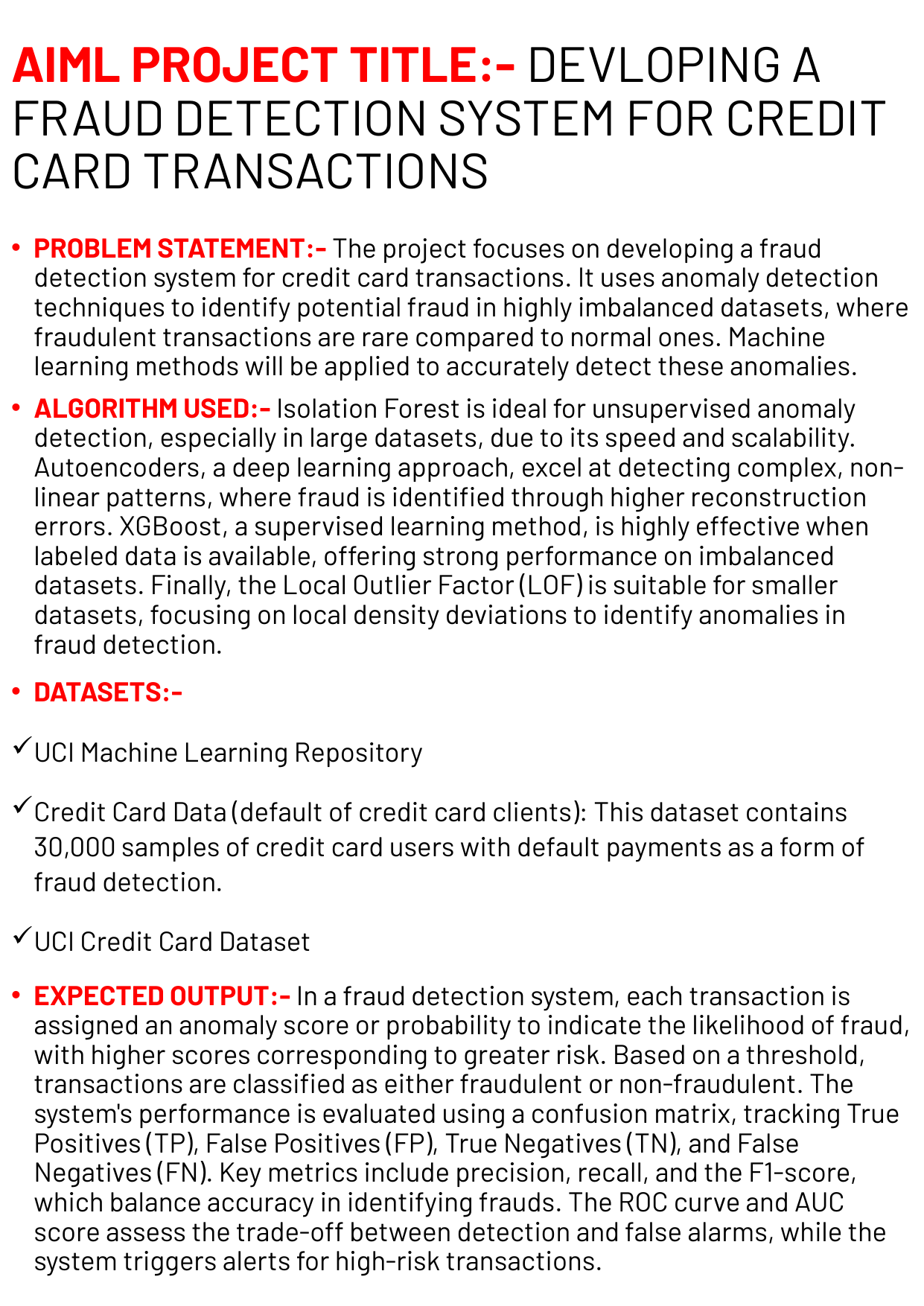

# AIML PROJECT TITLE:- DEVLOPING A FRAUD DETECTION SYSTEM FOR CREDIT CARD TRANSACTIONS
PROBLEM STATEMENT:- The project focuses on developing a fraud detection system for credit card transactions. It uses anomaly detection techniques to identify potential fraud in highly imbalanced datasets, where fraudulent transactions are rare compared to normal ones. Machine learning methods will be applied to accurately detect these anomalies.
ALGORITHM USED:- Isolation Forest is ideal for unsupervised anomaly detection, especially in large datasets, due to its speed and scalability. Autoencoders, a deep learning approach, excel at detecting complex, non-linear patterns, where fraud is identified through higher reconstruction errors. XGBoost, a supervised learning method, is highly effective when labeled data is available, offering strong performance on imbalanced datasets. Finally, the Local Outlier Factor (LOF) is suitable for smaller datasets, focusing on local density deviations to identify anomalies in fraud detection.
DATASETS:-
UCI Machine Learning Repository
Credit Card Data (default of credit card clients): This dataset contains 30,000 samples of credit card users with default payments as a form of fraud detection.
UCI Credit Card Dataset
EXPECTED OUTPUT:- In a fraud detection system, each transaction is assigned an anomaly score or probability to indicate the likelihood of fraud, with higher scores corresponding to greater risk. Based on a threshold, transactions are classified as either fraudulent or non-fraudulent. The system's performance is evaluated using a confusion matrix, tracking True Positives (TP), False Positives (FP), True Negatives (TN), and False Negatives (FN). Key metrics include precision, recall, and the F1-score, which balance accuracy in identifying frauds. The ROC curve and AUC score assess the trade-off between detection and false alarms, while the system triggers alerts for high-risk transactions.